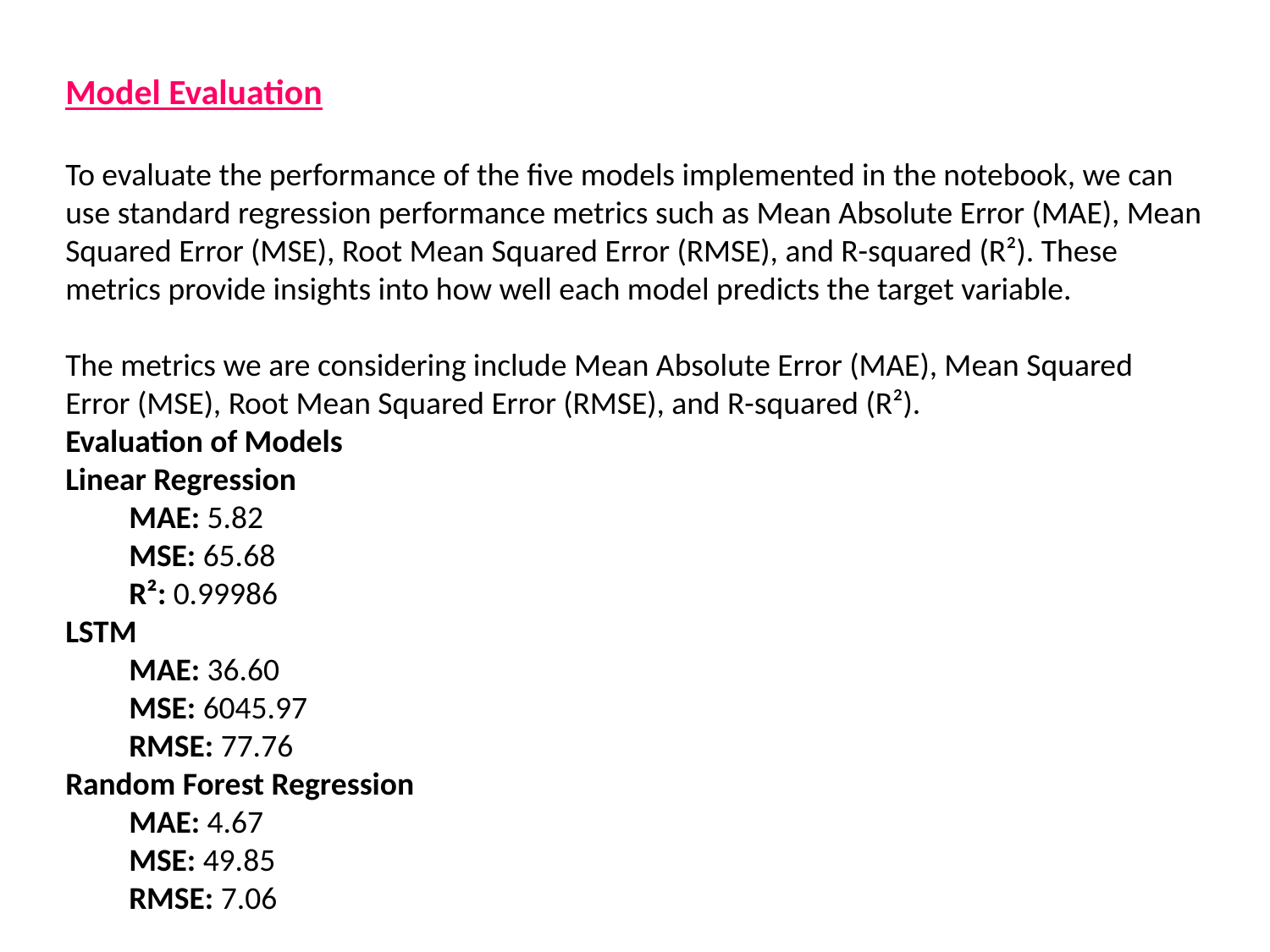

Model Evaluation

To evaluate the performance of the five models implemented in the notebook, we can use standard regression performance metrics such as Mean Absolute Error (MAE), Mean Squared Error (MSE), Root Mean Squared Error (RMSE), and R-squared (R²). These metrics provide insights into how well each model predicts the target variable.

The metrics we are considering include Mean Absolute Error (MAE), Mean Squared Error (MSE), Root Mean Squared Error (RMSE), and R-squared (R²).
Evaluation of Models
Linear Regression
MAE: 5.82
MSE: 65.68
R²: 0.99986
LSTM
MAE: 36.60
MSE: 6045.97
RMSE: 77.76
Random Forest Regression
MAE: 4.67
MSE: 49.85
RMSE: 7.06